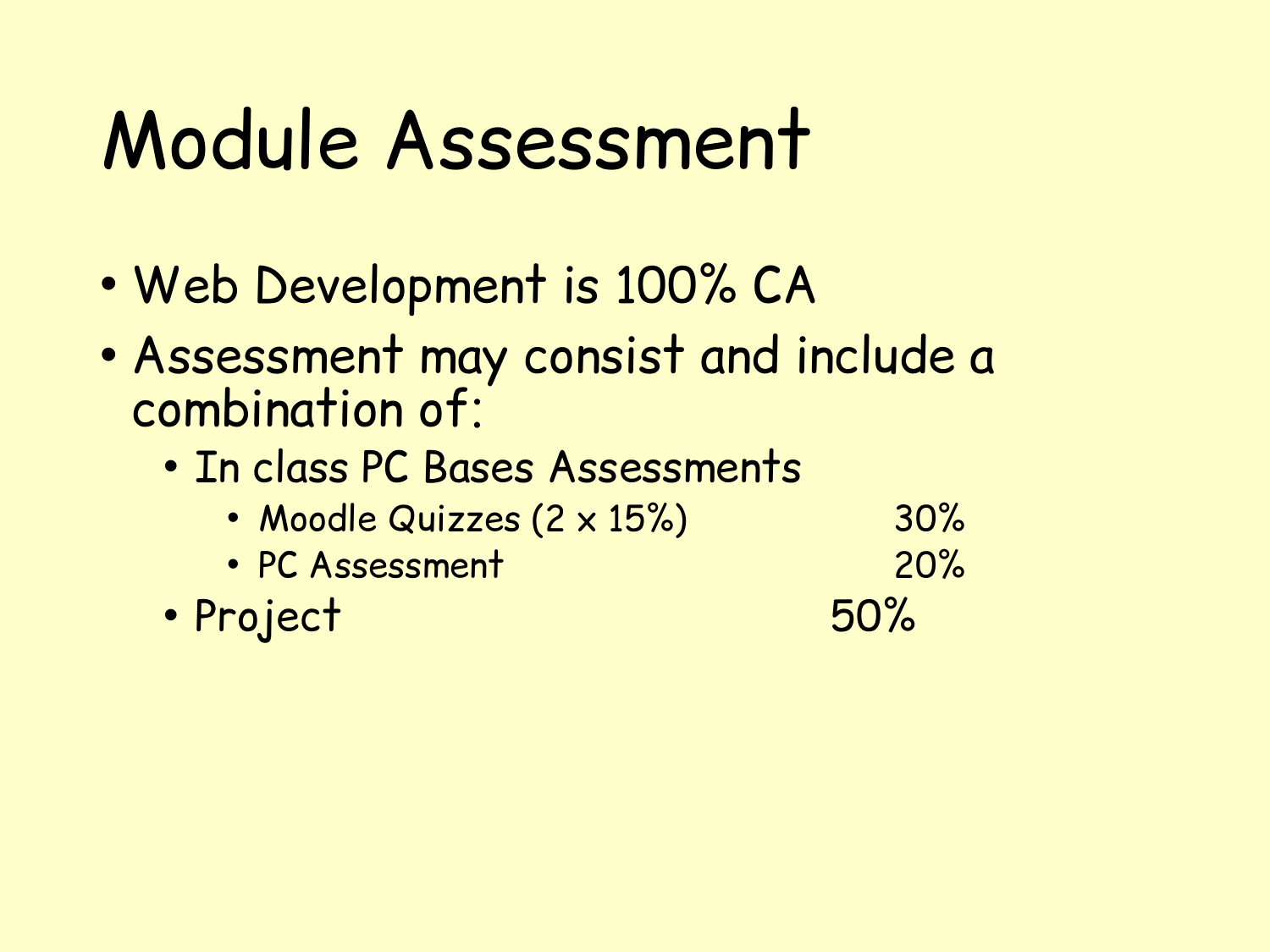

# Module Assessment
Web Development is 100% CA
Assessment may consist and include a combination of:
In class PC Bases Assessments
Moodle Quizzes (2 x 15%)		30%
PC Assessment 			20%
Project 				50%